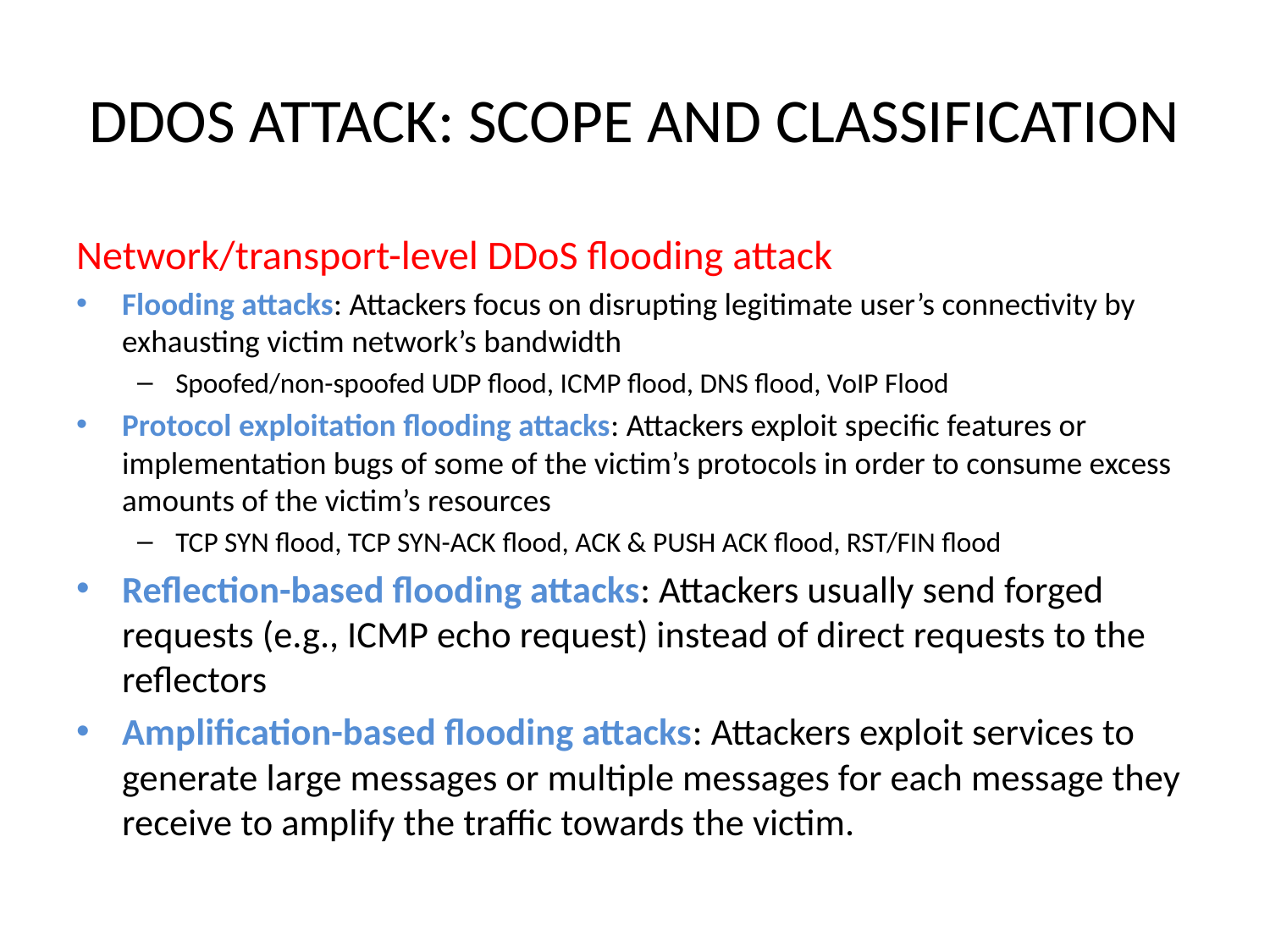

# DDOS ATTACK: SCOPE AND CLASSIFICATION
Network/transport-level DDoS flooding attack
Flooding attacks: Attackers focus on disrupting legitimate user’s connectivity by exhausting victim network’s bandwidth
Spoofed/non-spoofed UDP flood, ICMP flood, DNS flood, VoIP Flood
Protocol exploitation flooding attacks: Attackers exploit specific features or implementation bugs of some of the victim’s protocols in order to consume excess amounts of the victim’s resources
TCP SYN flood, TCP SYN-ACK flood, ACK & PUSH ACK flood, RST/FIN flood
Reflection-based flooding attacks: Attackers usually send forged requests (e.g., ICMP echo request) instead of direct requests to the reflectors
Amplification-based flooding attacks: Attackers exploit services to generate large messages or multiple messages for each message they receive to amplify the traffic towards the victim.